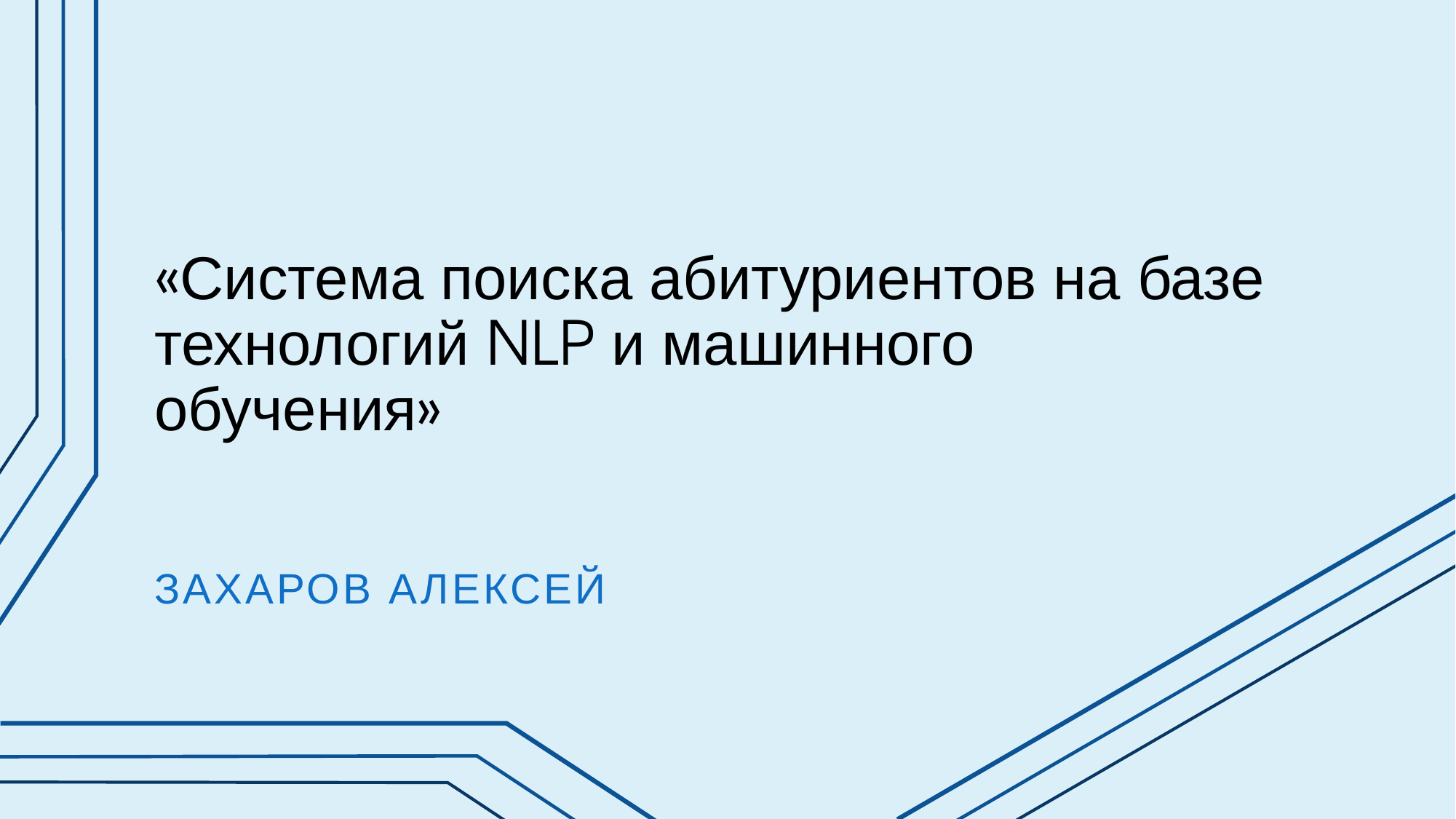

# «Система поиска абитуриентов на базе технологий NLP и машинного обучения»
Захаров Алексей